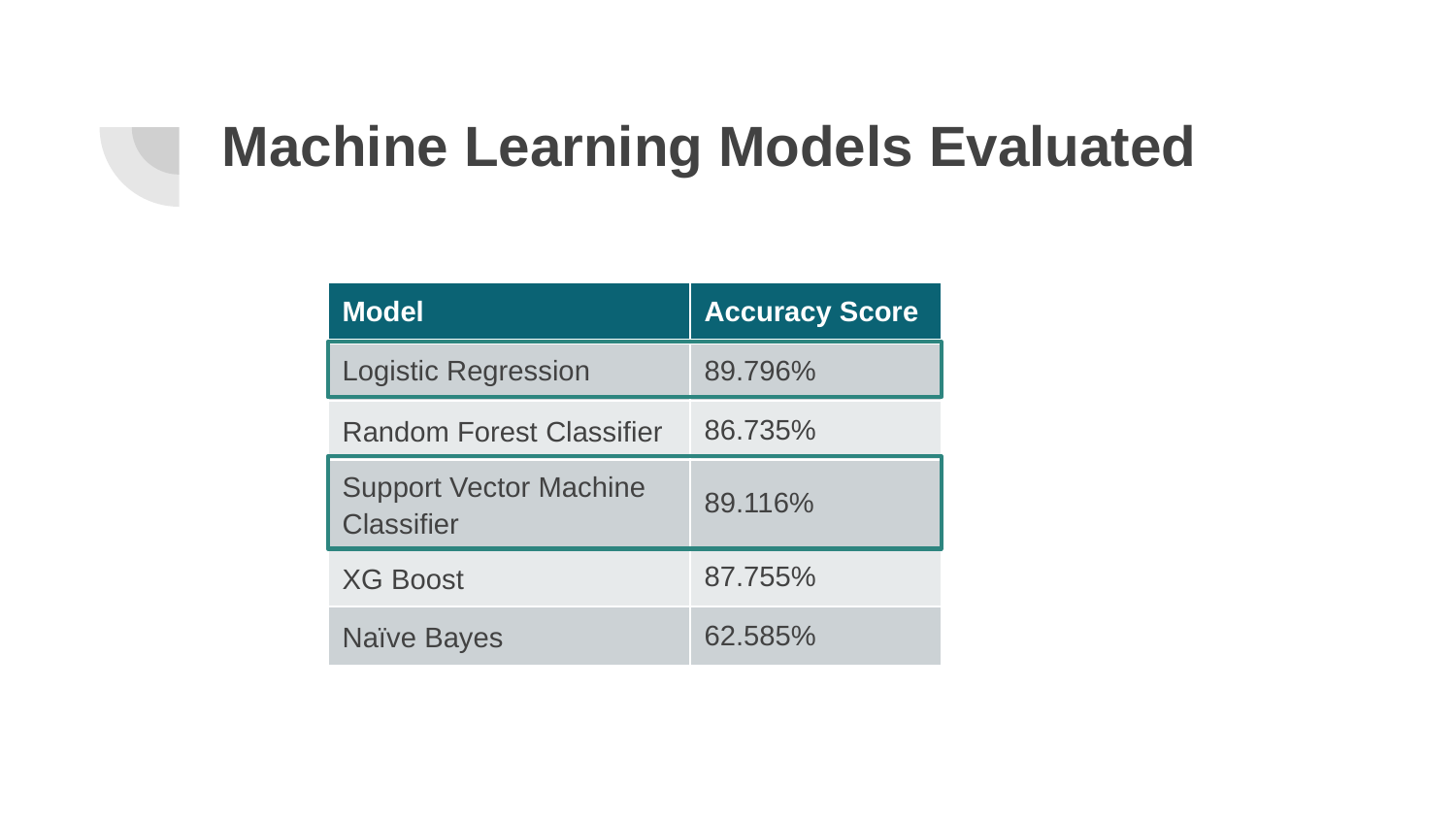

# Machine Learning Models Evaluated
| Model | Accuracy Score |
| --- | --- |
| Logistic Regression | 89.796% |
| Random Forest Classifier | 86.735% |
| Support Vector Machine Classifier | 89.116% |
| XG Boost | 87.755% |
| Naïve Bayes | 62.585% |